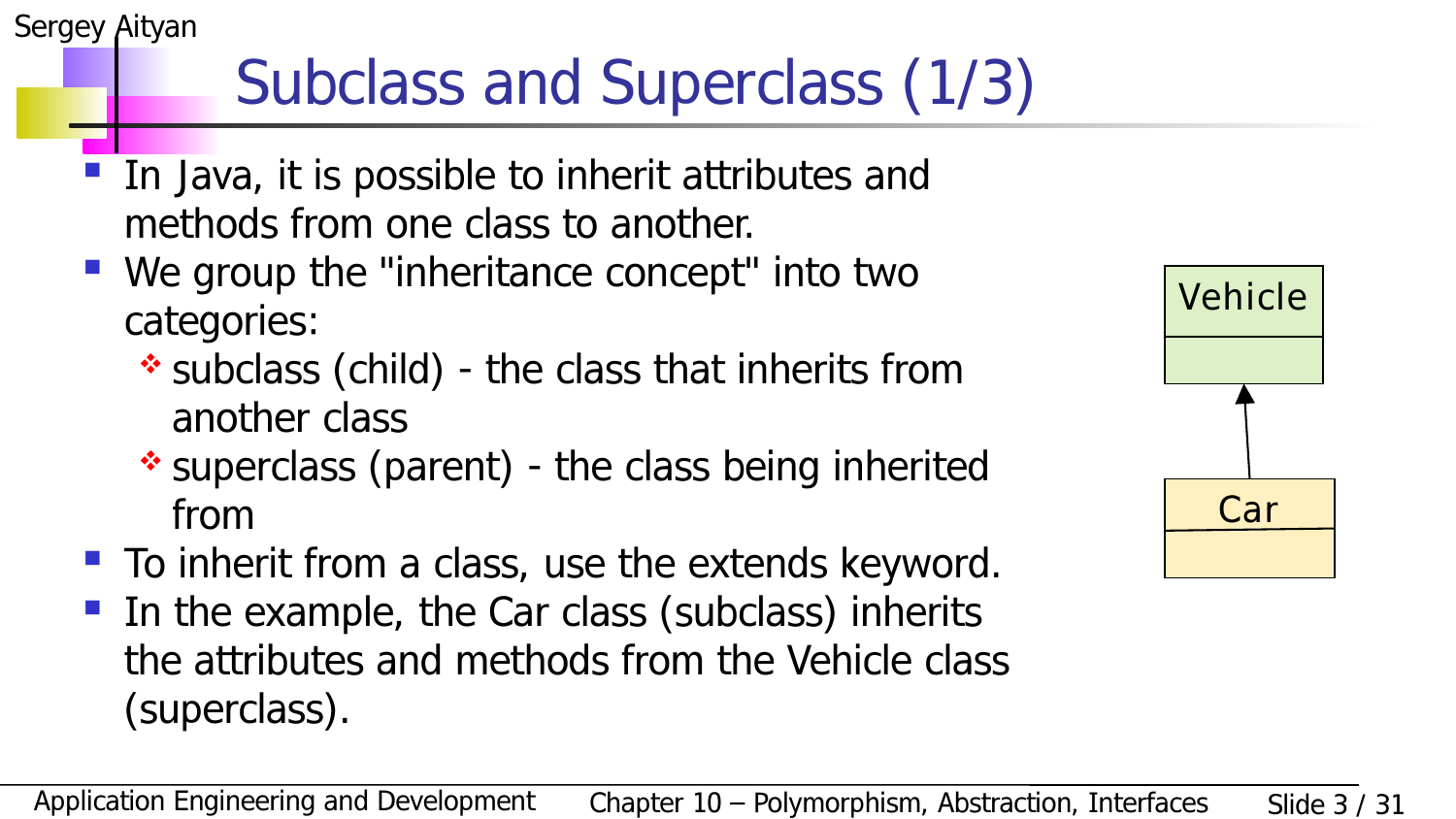

# Subclass and Superclass (1/3)
In Java, it is possible to inherit attributes and methods from one class to another.
We group the "inheritance concept" into two categories:
subclass (child) - the class that inherits from another class
superclass (parent) - the class being inherited from
To inherit from a class, use the extends keyword.
In the example, the Car class (subclass) inherits the attributes and methods from the Vehicle class (superclass).
Vehicle
Car